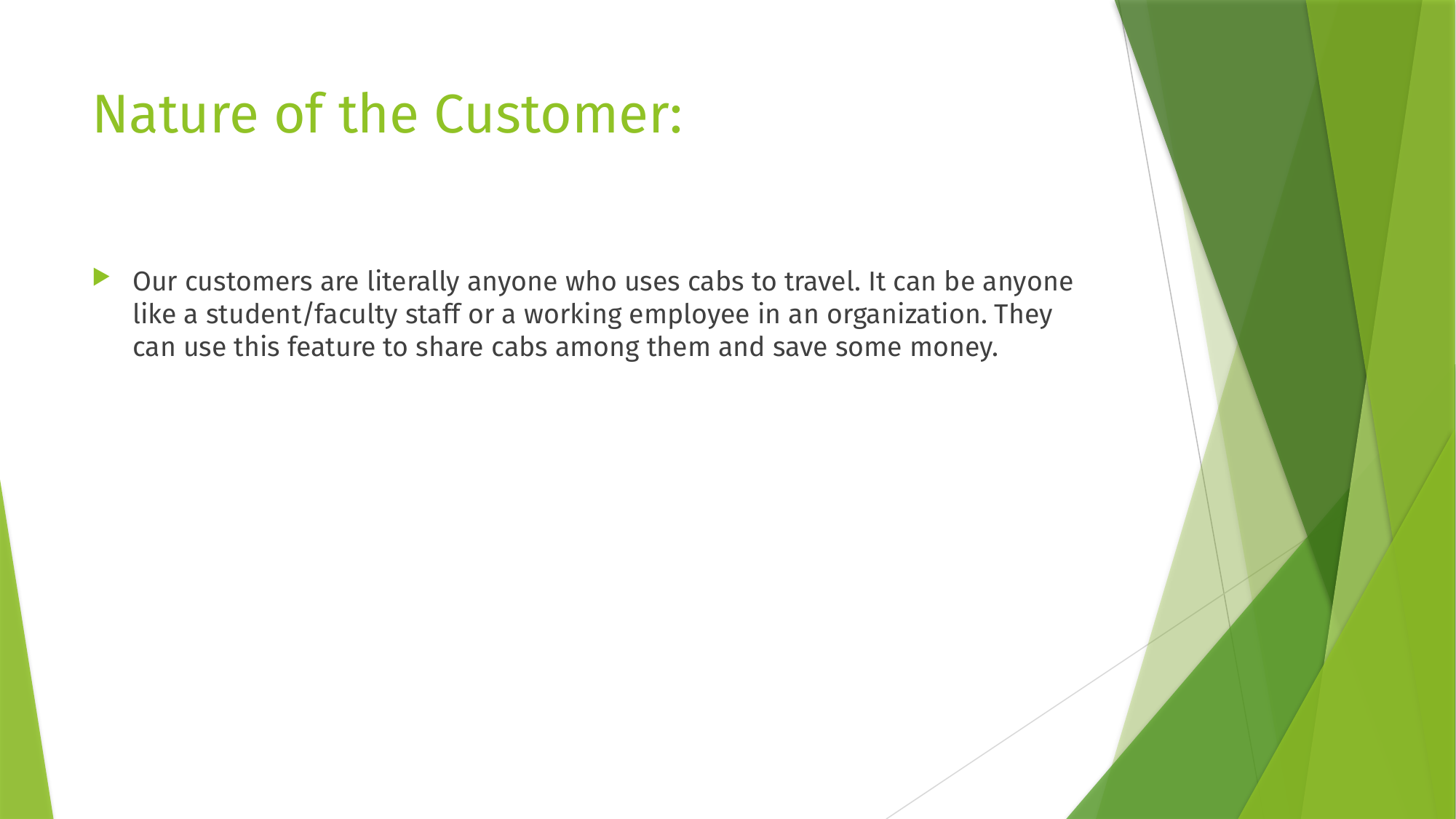

# Nature of the Customer:
Our customers are literally anyone who uses cabs to travel. It can be anyone like a student/faculty staff or a working employee in an organization. They can use this feature to share cabs among them and save some money.